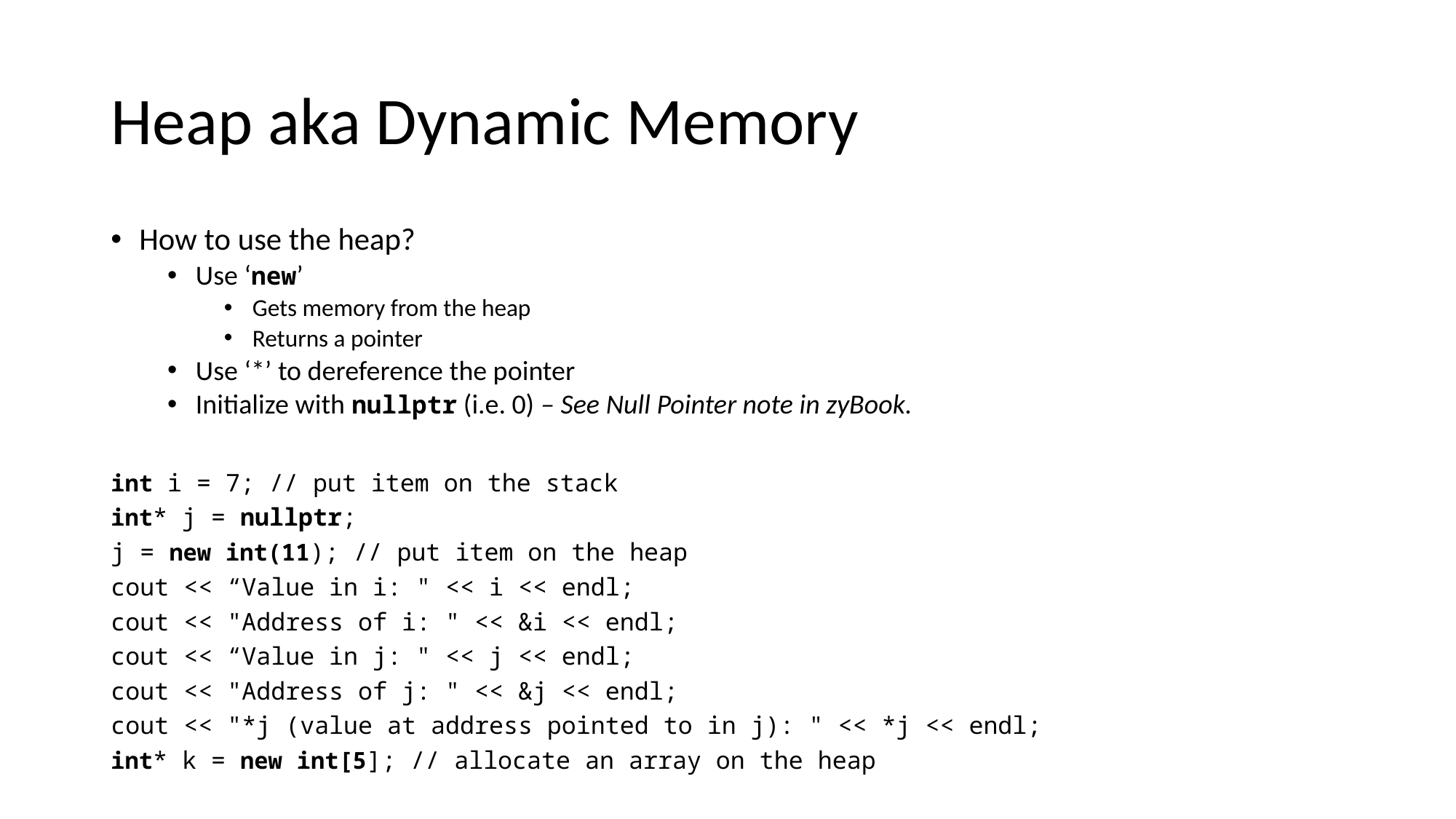

# Heap aka Dynamic Memory
How to use the heap?
Use ‘new’
Gets memory from the heap
Returns a pointer
Use ‘*’ to dereference the pointer
Initialize with nullptr (i.e. 0) – See Null Pointer note in zyBook.

int i = 7; // put item on the stack
int* j = nullptr;
j = new int(11); // put item on the heap
cout << “Value in i: " << i << endl;
cout << "Address of i: " << &i << endl;
cout << “Value in j: " << j << endl;
cout << "Address of j: " << &j << endl;
cout << "*j (value at address pointed to in j): " << *j << endl;
int* k = new int[5]; // allocate an array on the heap